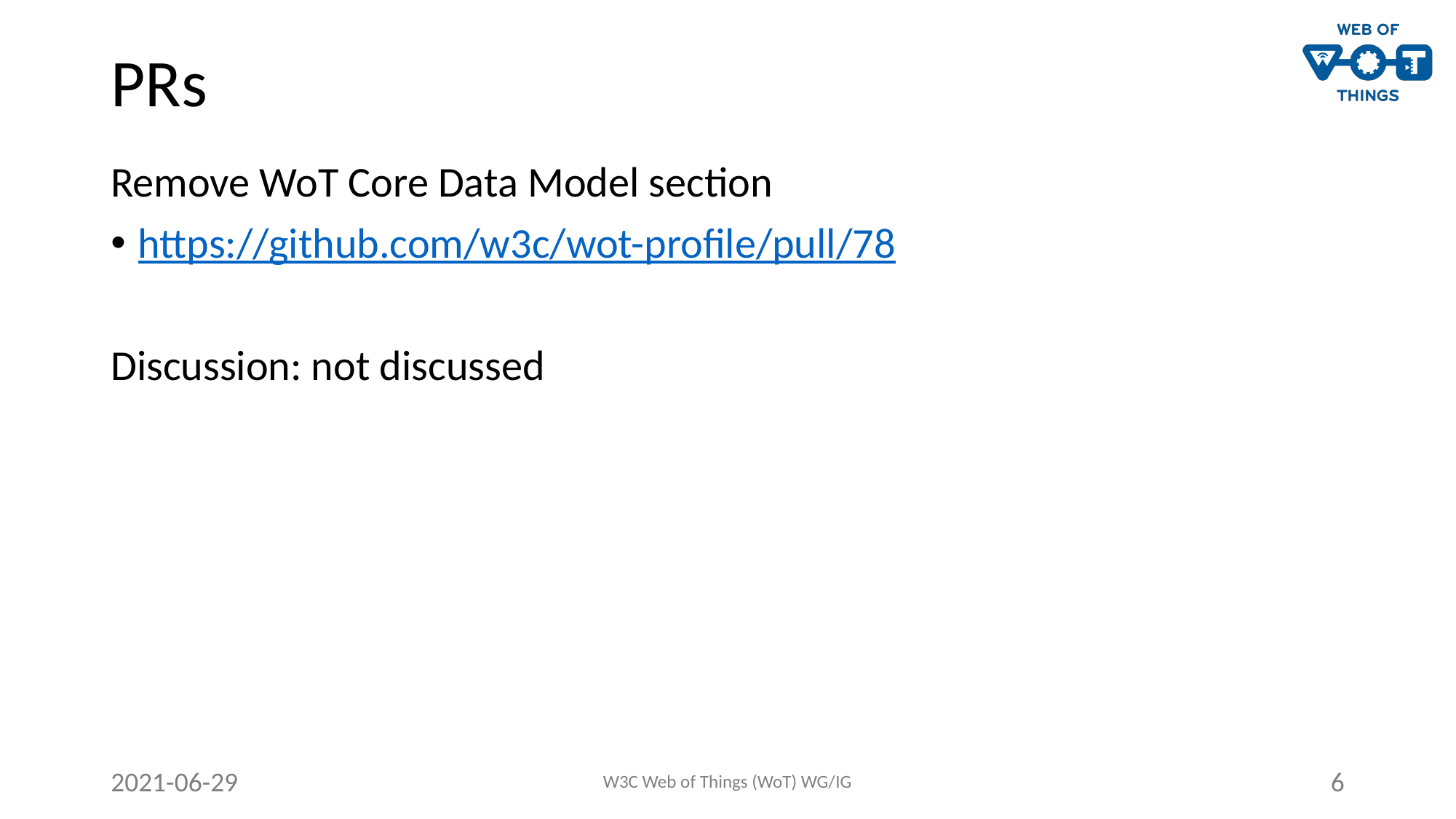

# PRs
Remove WoT Core Data Model section
https://github.com/w3c/wot-profile/pull/78

Discussion: not discussed
2021-06-29
W3C Web of Things (WoT) WG/IG
6